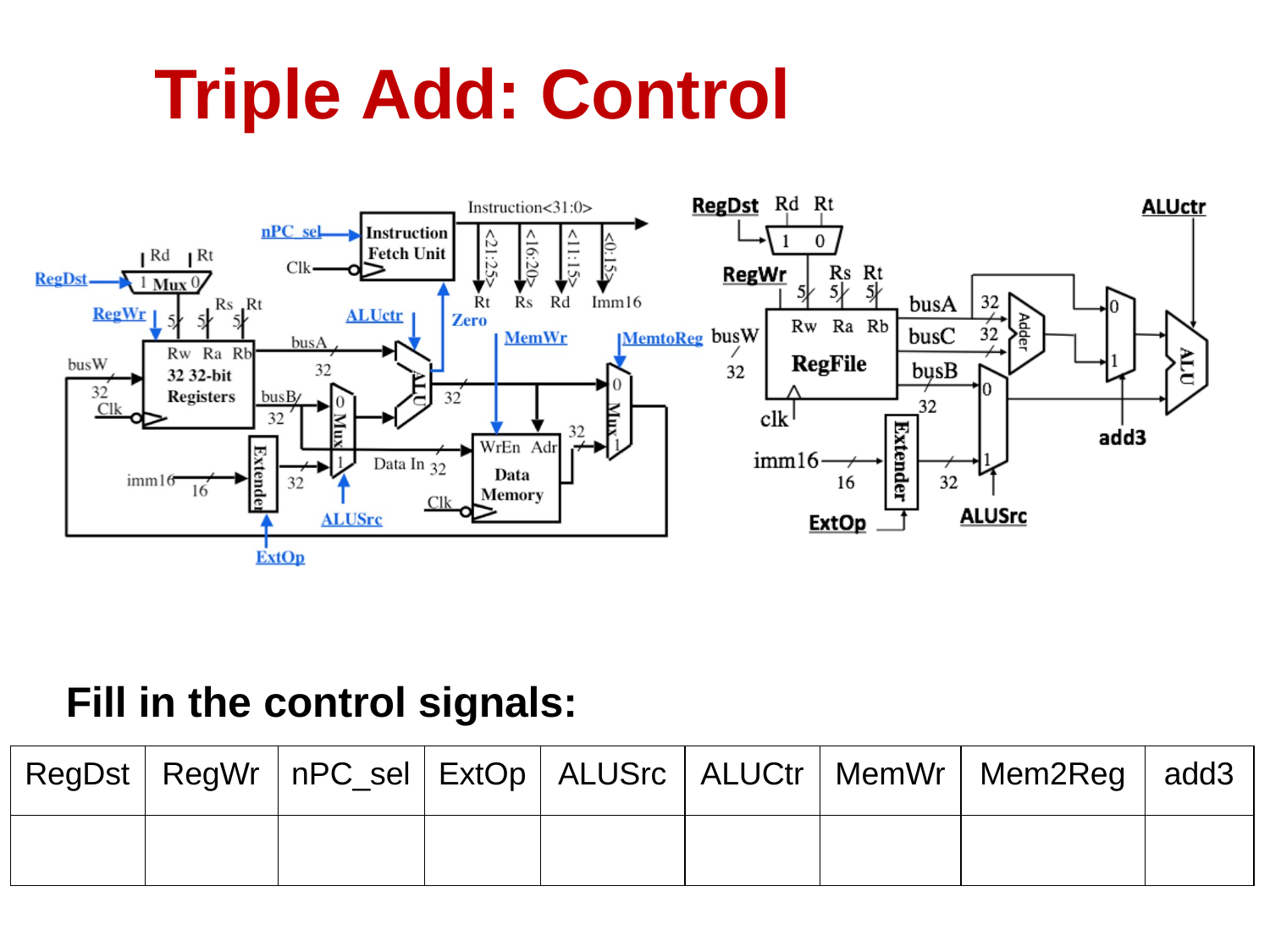

# Triple Add: Control

Fill in the control signals:
| RegDst | RegWr | nPC\_sel | ExtOp | ALUSrc | ALUCtr | MemWr | Mem2Reg | add3 |
| --- | --- | --- | --- | --- | --- | --- | --- | --- |
|  |  |  |  |  |  |  |  |  |